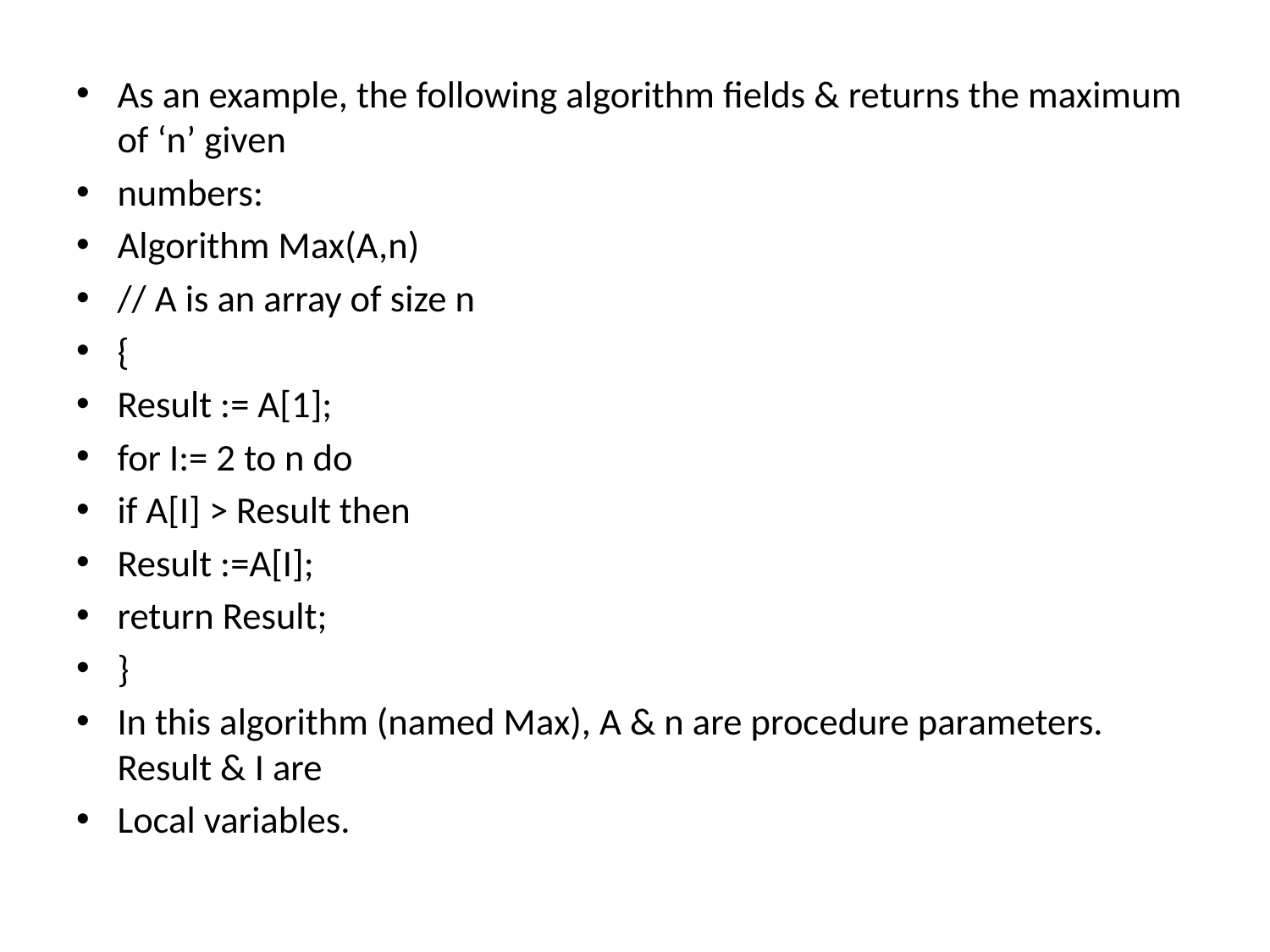

As an example, the following algorithm fields & returns the maximum of ‘n’ given
numbers:
Algorithm Max(A,n)
// A is an array of size n
{
Result := A[1];
for I:= 2 to n do
if A[I] > Result then
Result :=A[I];
return Result;
}
In this algorithm (named Max), A & n are procedure parameters. Result & I are
Local variables.